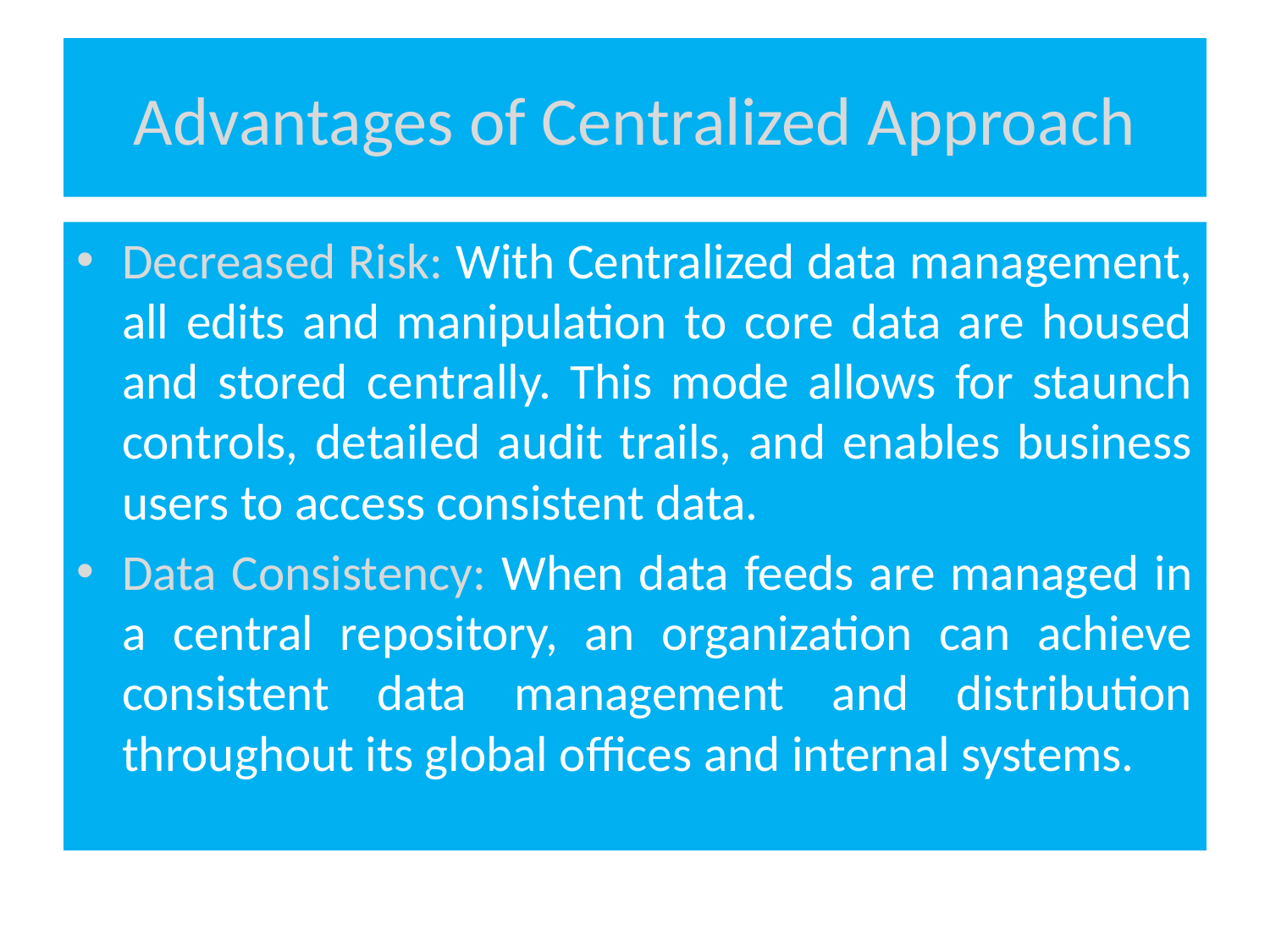

# Advantages of Centralized Approach
Decreased Risk: With Centralized data management, all edits and manipulation to core data are housed and stored centrally. This mode allows for staunch controls, detailed audit trails, and enables business users to access consistent data.
Data Consistency: When data feeds are managed in a central repository, an organization can achieve consistent data management and distribution throughout its global offices and internal systems.